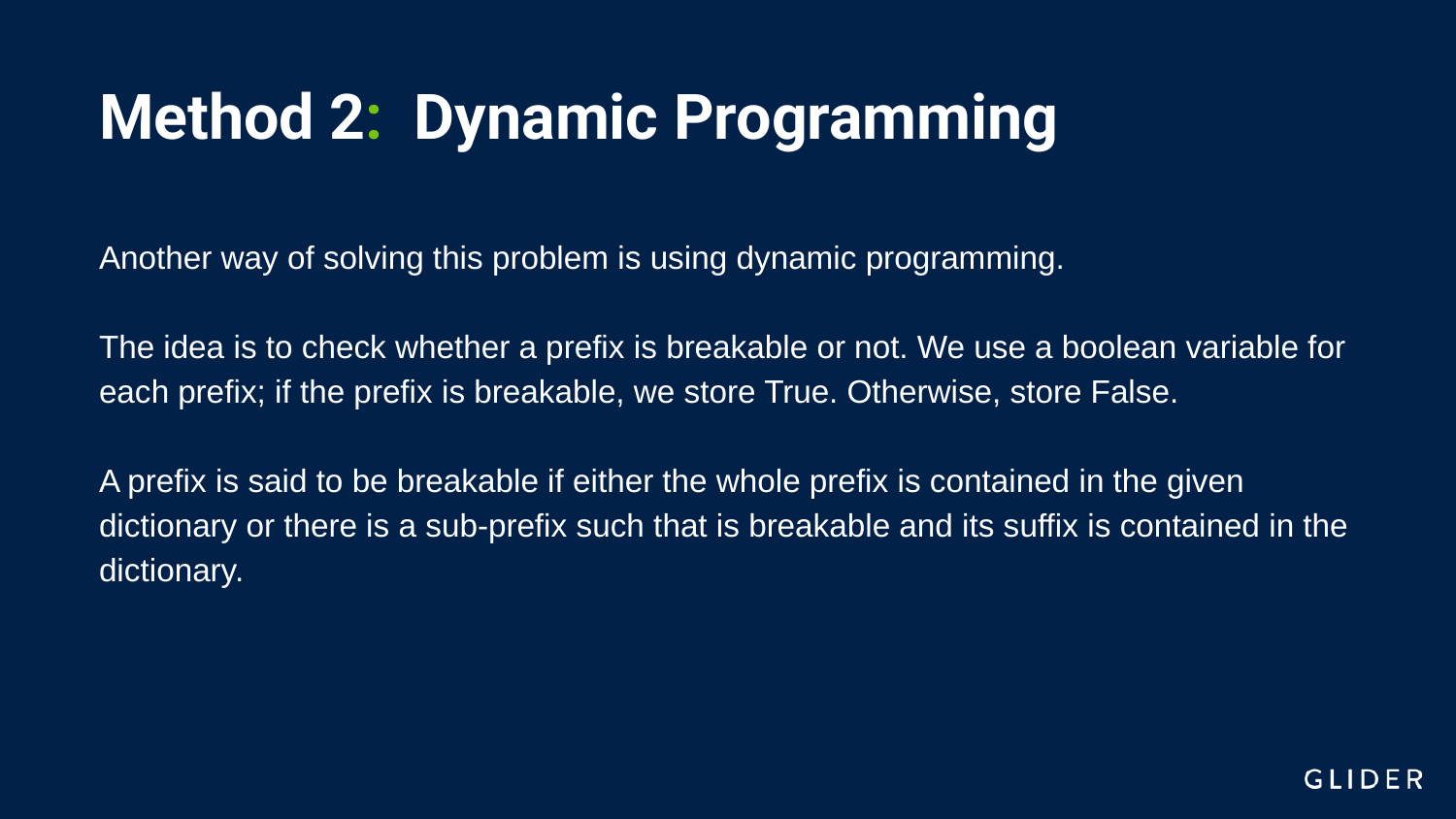

# Method 2:  Dynamic Programming

Another way of solving this problem is using dynamic programming.

The idea is to check whether a prefix is breakable or not. We use a boolean variable for each prefix; if the prefix is breakable, we store True. Otherwise, store False.

A prefix is said to be breakable if either the whole prefix is contained in the given dictionary or there is a sub-prefix such that is breakable and its suffix is contained in the dictionary.